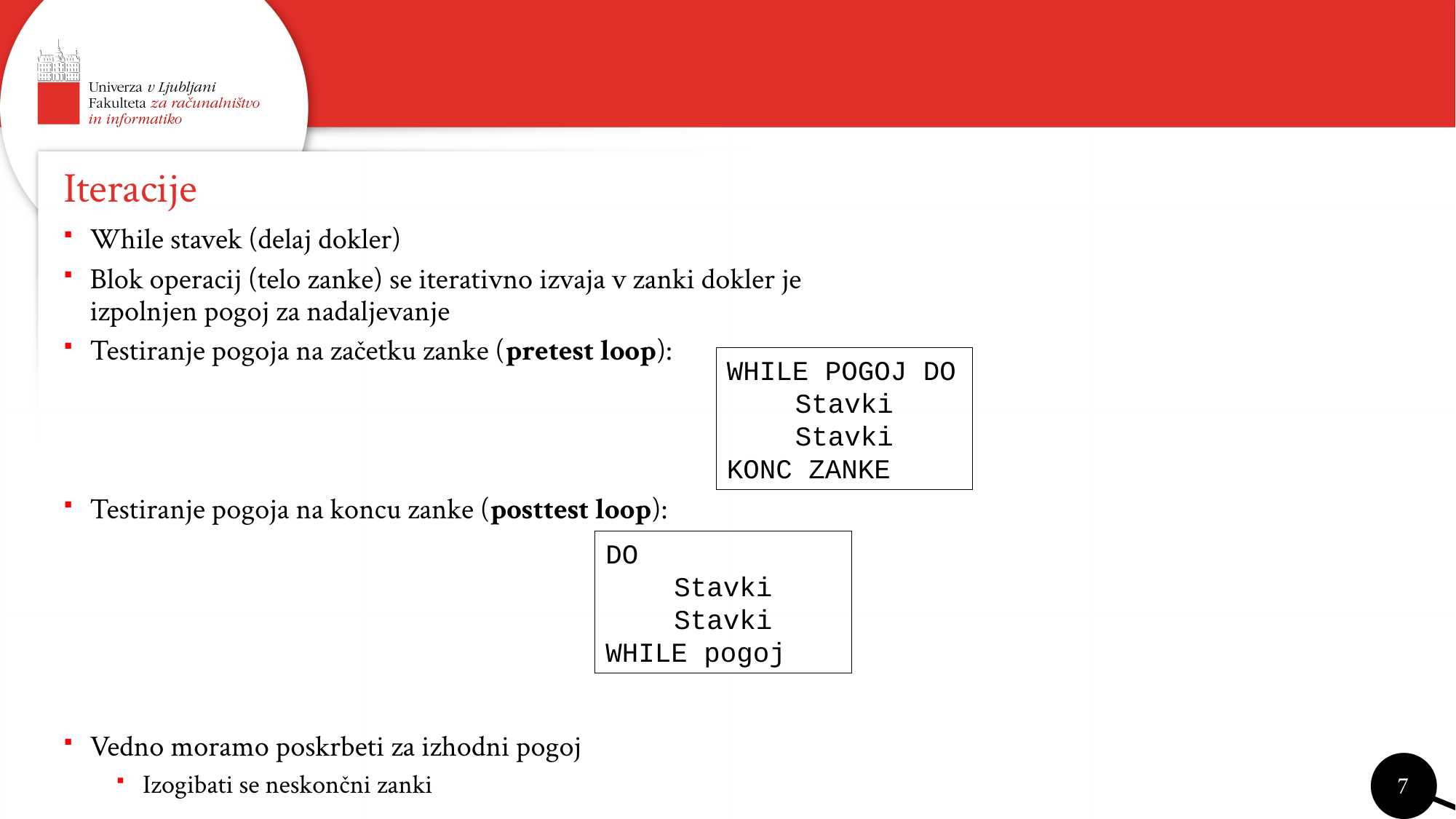

# Iteracije
While stavek (delaj dokler)
Blok operacij (telo zanke) se iterativno izvaja v zanki dokler je izpolnjen pogoj za nadaljevanje
Testiranje pogoja na začetku zanke (pretest loop):

Testiranje pogoja na koncu zanke (posttest loop):

Vedno moramo poskrbeti za izhodni pogoj
Izogibati se neskončni zanki

WHILE POGOJ DO
Stavki
Stavki
KONC ZANKE
DO
Stavki
Stavki
WHILE pogoj
7